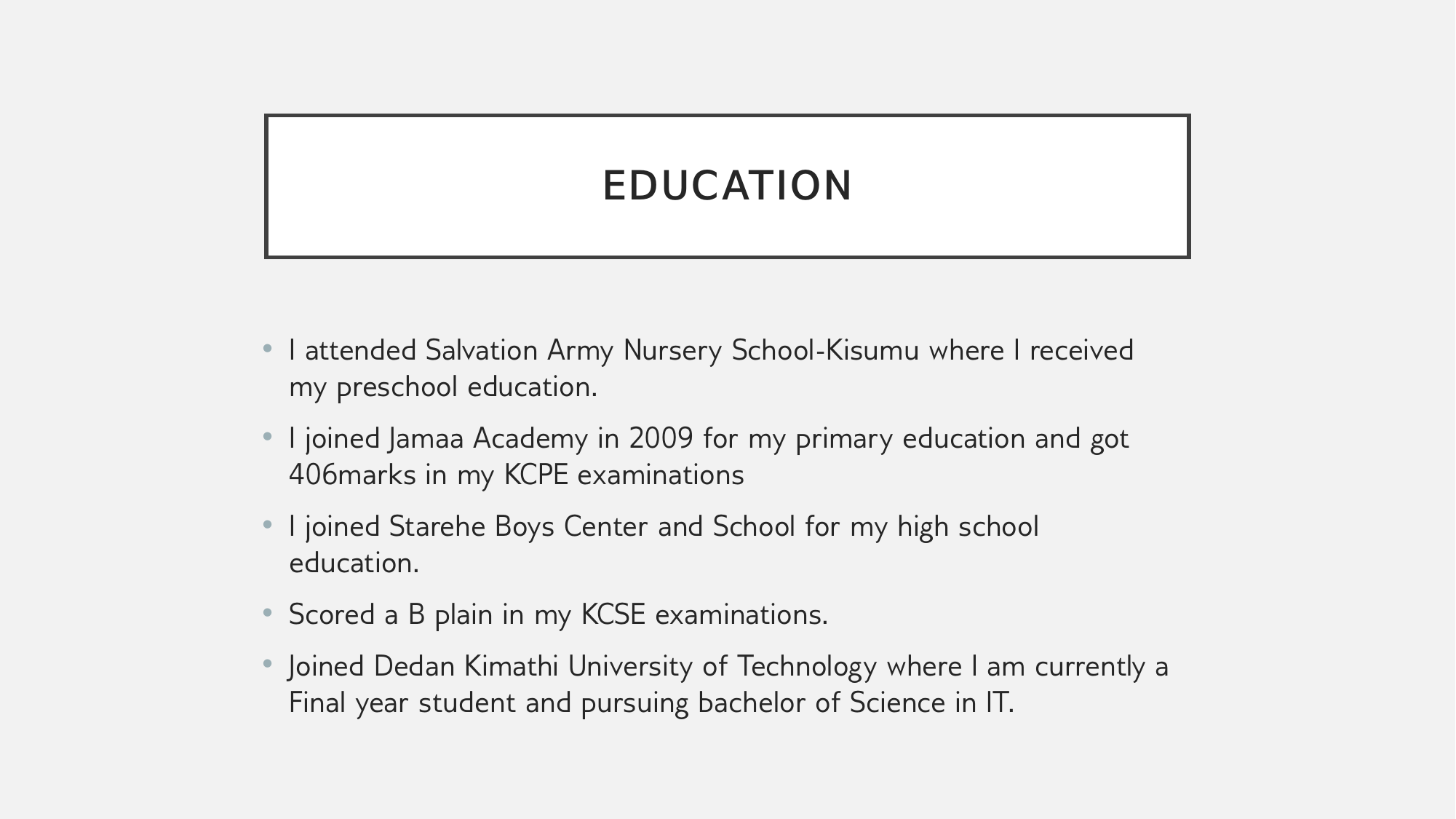

# EDUCATION
I attended Salvation Army Nursery School-Kisumu where I received my preschool education.
I joined Jamaa Academy in 2009 for my primary education and got 406marks in my KCPE examinations
I joined Starehe Boys Center and School for my high school education.
Scored a B plain in my KCSE examinations.
Joined Dedan Kimathi University of Technology where I am currently a Final year student and pursuing bachelor of Science in IT.